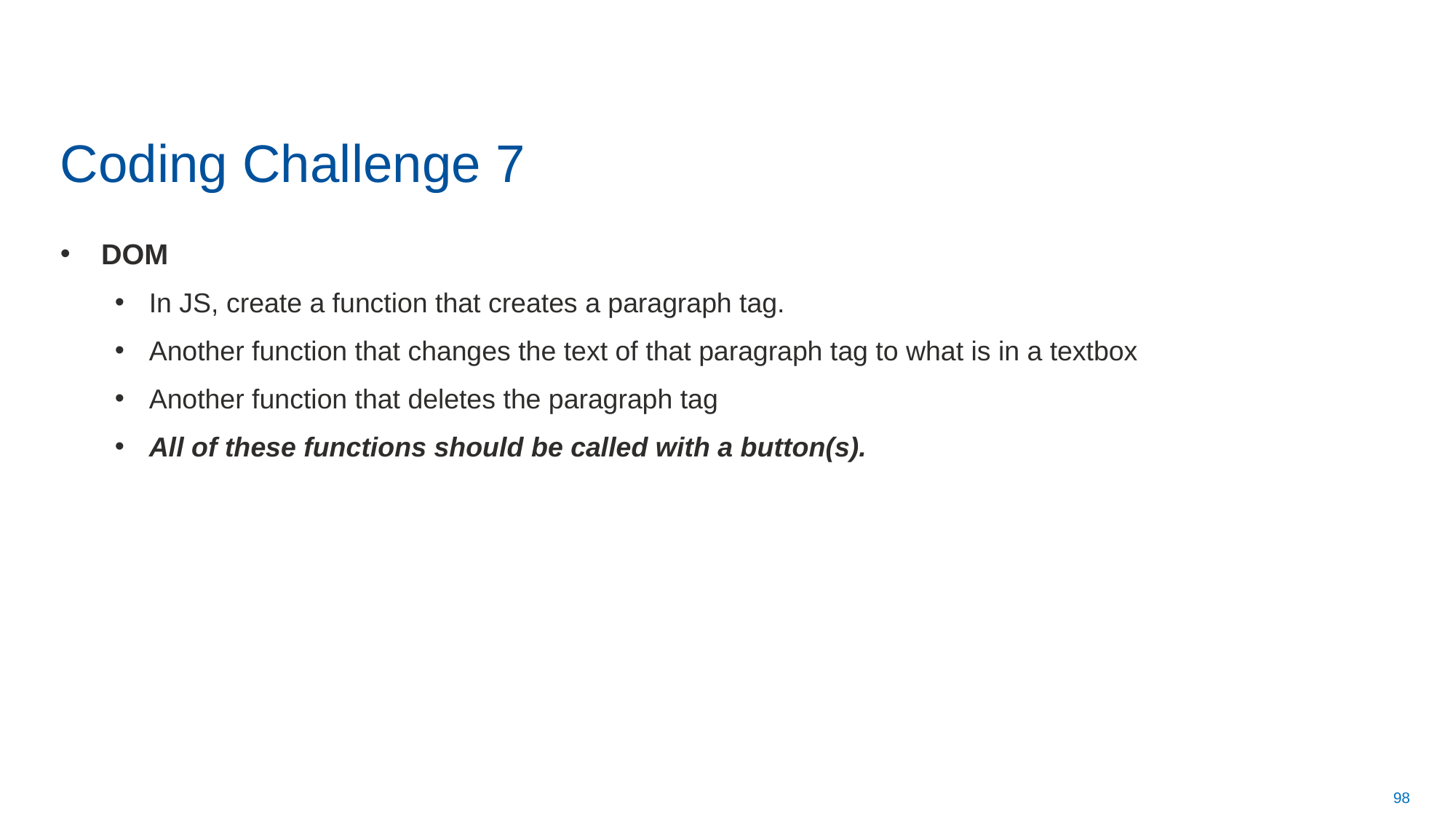

# Coding Challenge 7
DOM
In JS, create a function that creates a paragraph tag.
Another function that changes the text of that paragraph tag to what is in a textbox
Another function that deletes the paragraph tag
All of these functions should be called with a button(s).